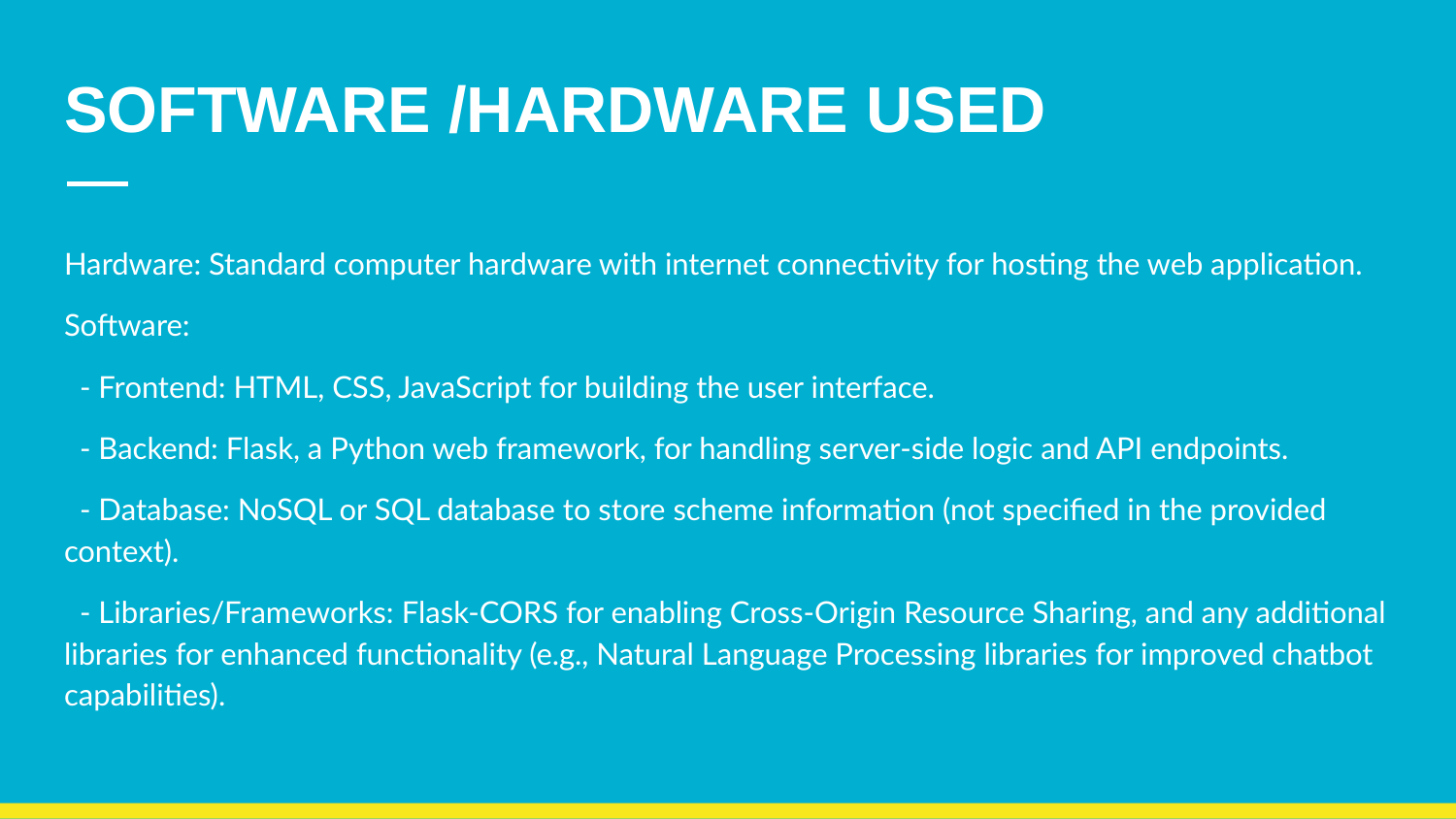

# SOFTWARE /HARDWARE USED
Hardware: Standard computer hardware with internet connectivity for hosting the web application.
Software:
  - Frontend: HTML, CSS, JavaScript for building the user interface.
  - Backend: Flask, a Python web framework, for handling server-side logic and API endpoints.
  - Database: NoSQL or SQL database to store scheme information (not specified in the provided context).
  - Libraries/Frameworks: Flask-CORS for enabling Cross-Origin Resource Sharing, and any additional libraries for enhanced functionality (e.g., Natural Language Processing libraries for improved chatbot capabilities).